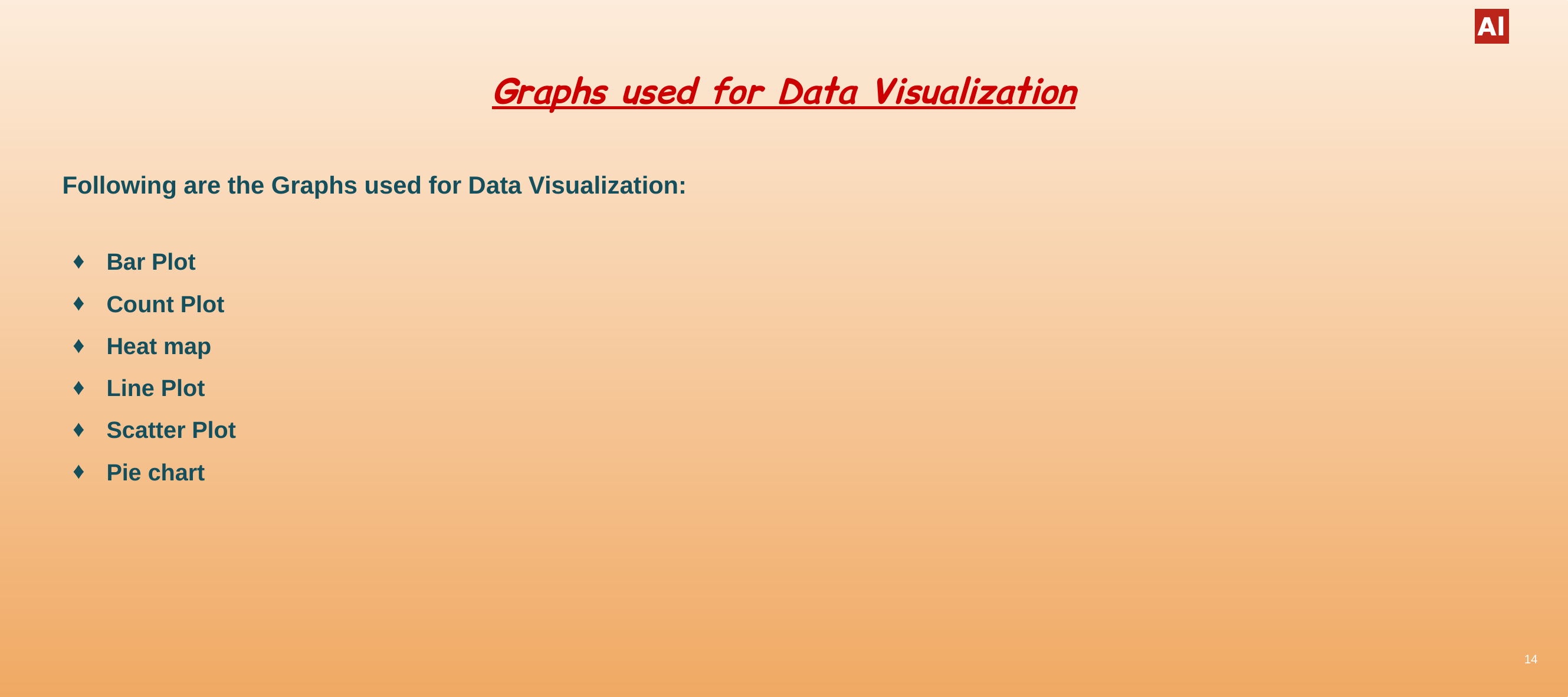

# Graphs used for Data Visualization
Following are the Graphs used for Data Visualization:

Bar Plot
Count Plot
Heat map
Line Plot
Scatter Plot
Pie chart

14